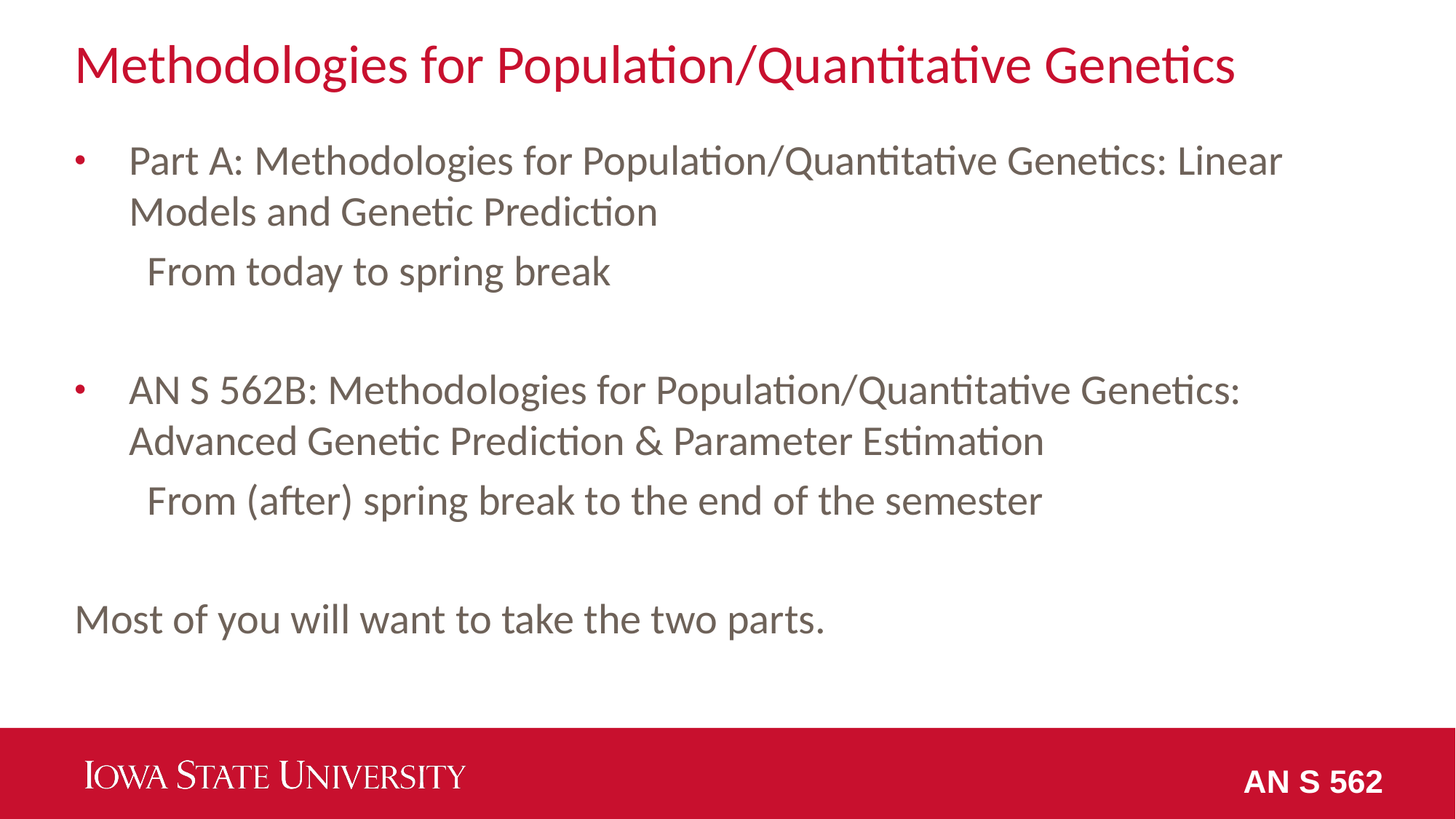

# Methodologies for Population/Quantitative Genetics
Part A: Methodologies for Population/Quantitative Genetics: Linear Models and Genetic Prediction
From today to spring break

AN S 562B: Methodologies for Population/Quantitative Genetics: Advanced Genetic Prediction & Parameter Estimation
From (after) spring break to the end of the semester

Most of you will want to take the two parts.
AN S 562